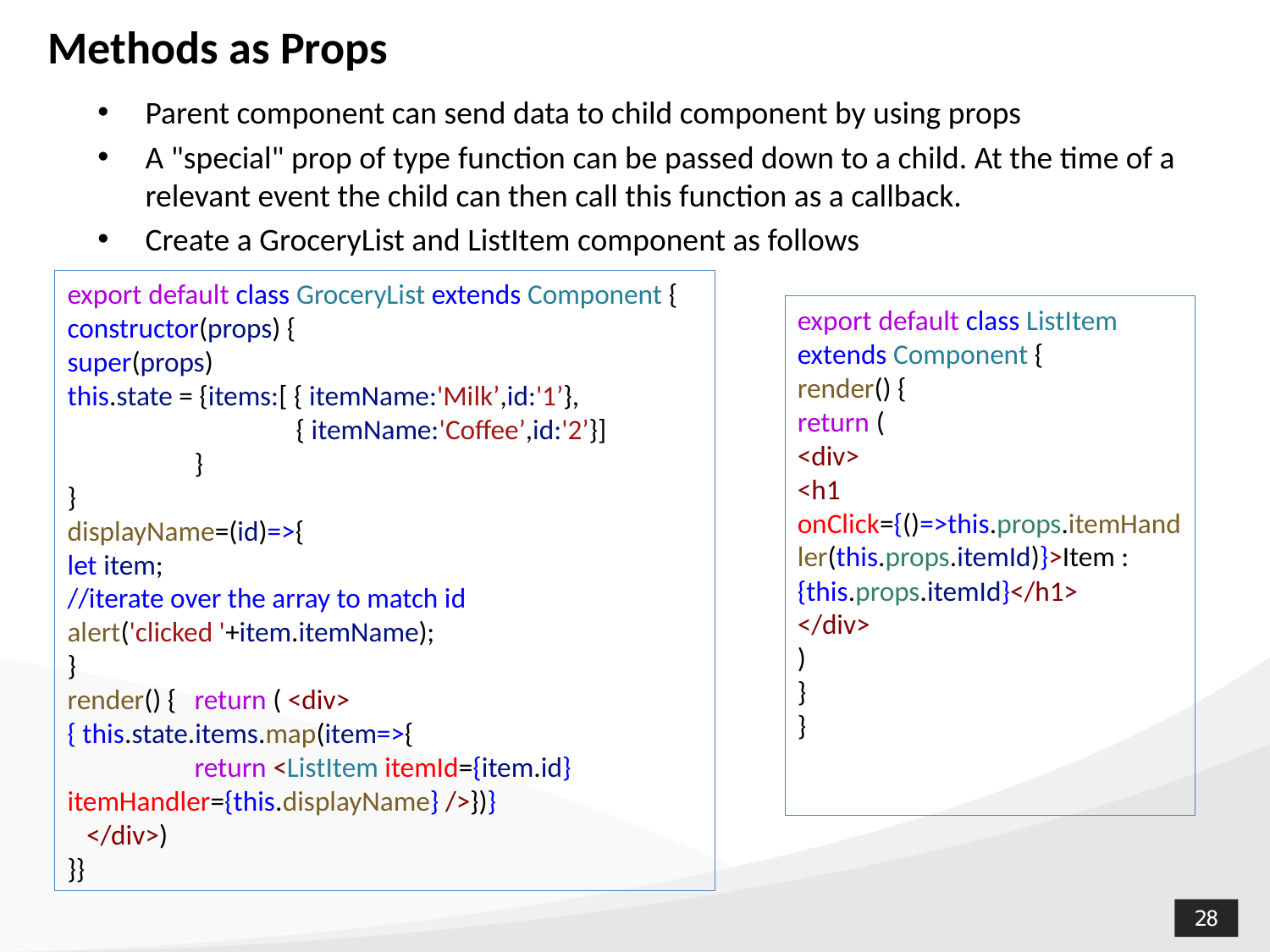

# Methods as Props
Parent component can send data to child component by using props
A "special" prop of type function can be passed down to a child. At the time of a relevant event the child can then call this function as a callback.
Create a GroceryList and ListItem component as follows
export default class GroceryList extends Component {
constructor(props) {
super(props)
this.state = {items:[ { itemName:'Milk’,id:'1’},
	                { itemName:'Coffee’,id:'2’}]
	}
}
displayName=(id)=>{
let item;
//iterate over the array to match id
alert('clicked '+item.itemName);
}
render() {	return ( <div>
{ this.state.items.map(item=>{
	return <ListItem itemId={item.id} 	itemHandler={this.displayName} />})}
   </div>)
}}
export default class ListItem extends Component {
render() {
return (
<div>
<h1 onClick={()=>this.props.itemHandler(this.props.itemId)}>Item : {this.props.itemId}</h1>
</div>
)
}
}